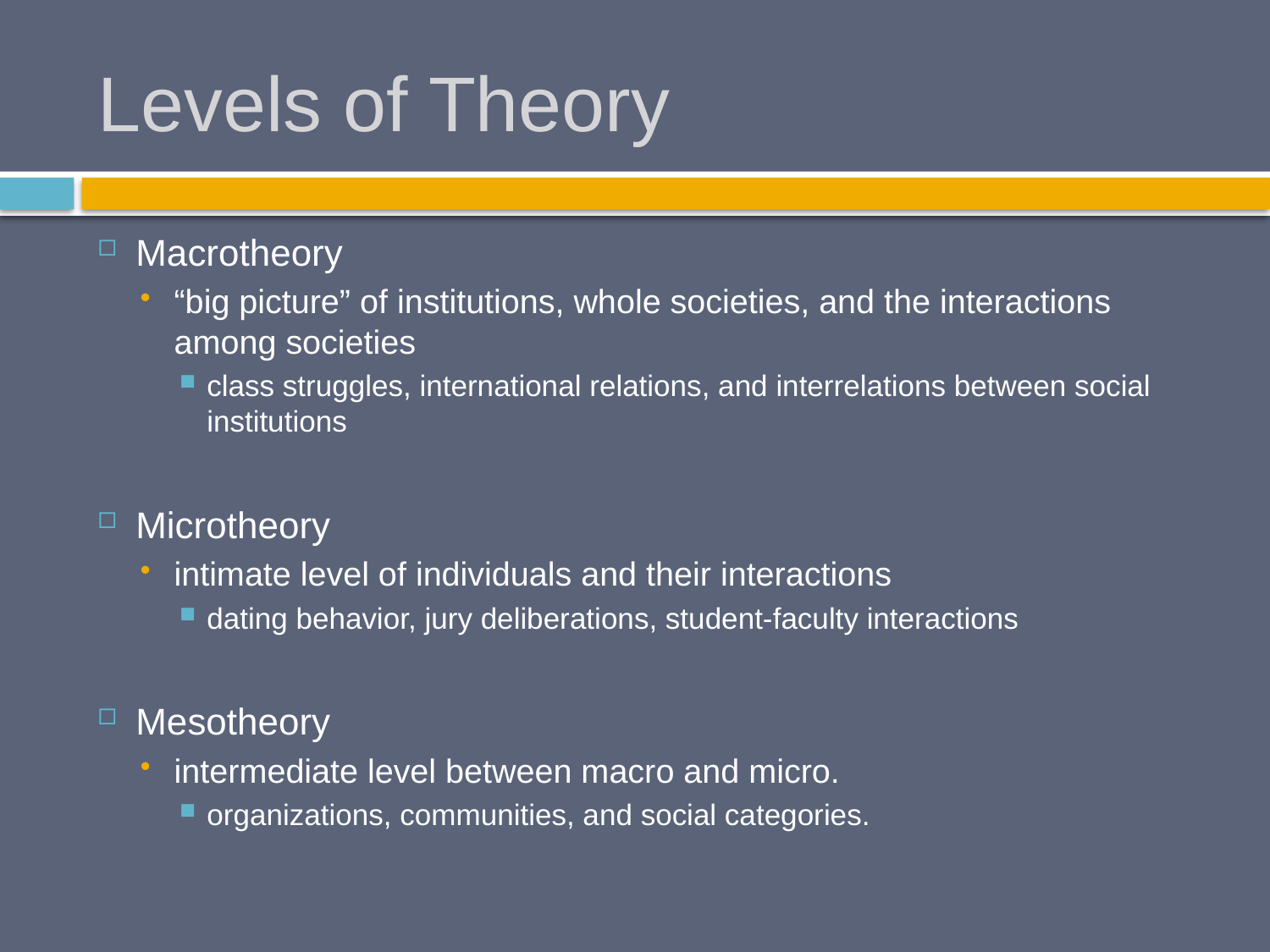

# Levels of Theory
Macrotheory
“big picture” of institutions, whole societies, and the interactions among societies
class struggles, international relations, and interrelations between social institutions

Microtheory
intimate level of individuals and their interactions
dating behavior, jury deliberations, student-faculty interactions

Mesotheory
intermediate level between macro and micro.
organizations, communities, and social categories.